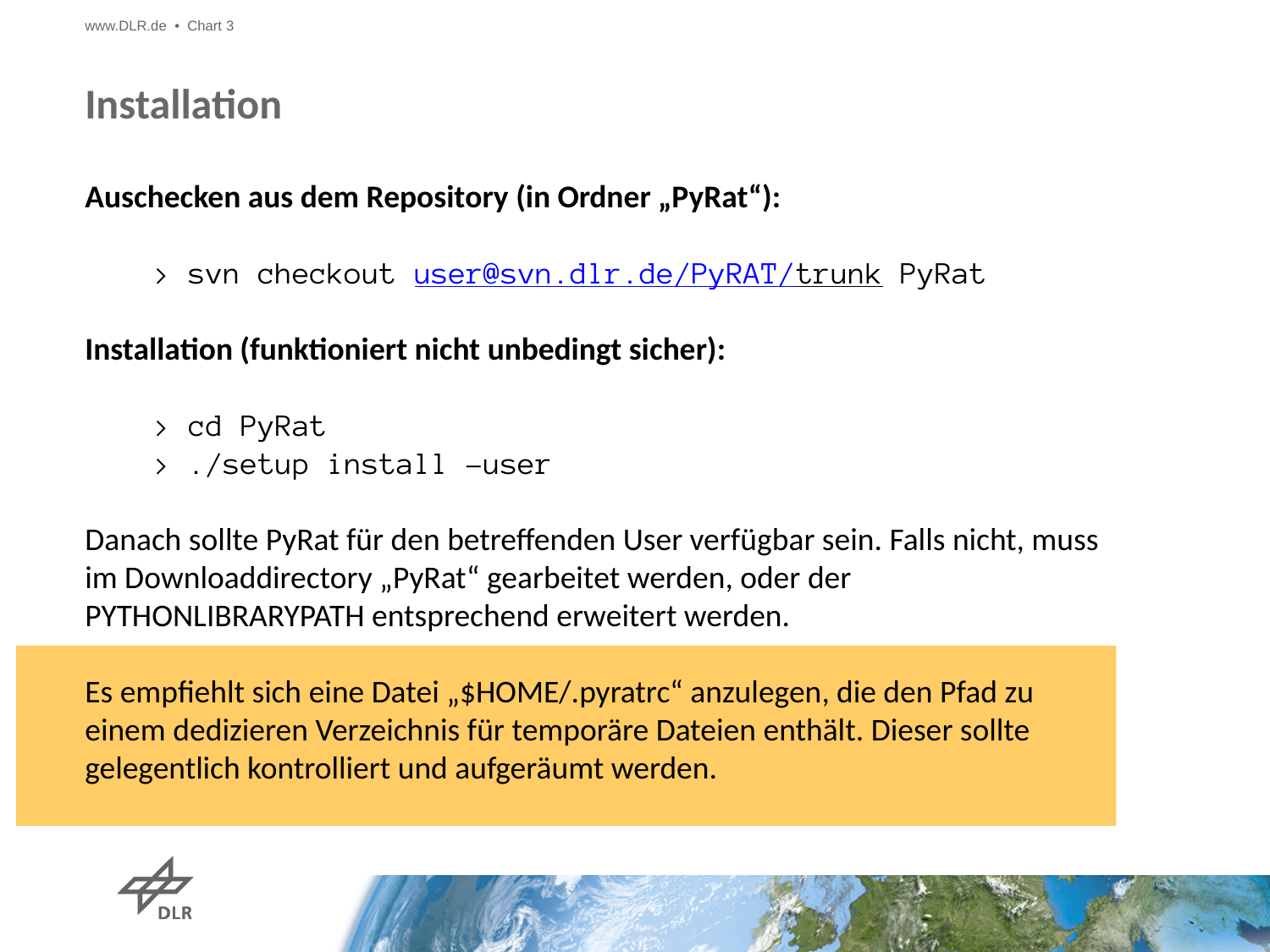

www.DLR.de  •  Chart 3
# Installation
Auschecken aus dem Repository (in Ordner „PyRat“):

    > svn checkout user@svn.dlr.de/PyRAT/trunk PyRat

Installation (funktioniert nicht unbedingt sicher):

    > cd PyRat
    > ./setup install –user

Danach sollte PyRat für den betreffenden User verfügbar sein. Falls nicht, muss im Downloaddirectory „PyRat“ gearbeitet werden, oder der PYTHONLIBRARYPATH entsprechend erweitert werden.

Es empfiehlt sich eine Datei „$HOME/.pyratrc“ anzulegen, die den Pfad zu einem dedizieren Verzeichnis für temporäre Dateien enthält. Dieser sollte gelegentlich kontrolliert und aufgeräumt werden.